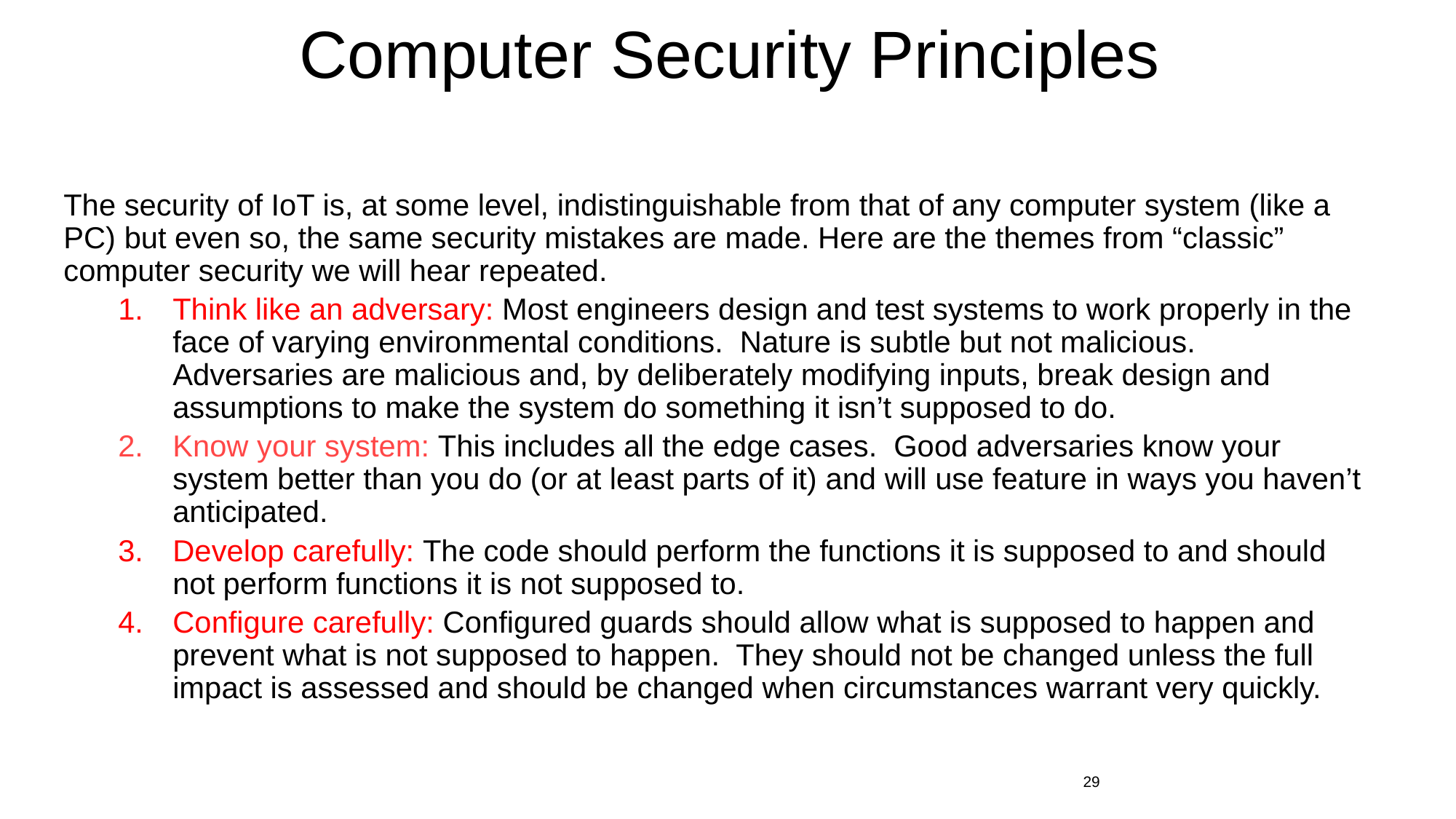

# Computer Security Principles
The security of IoT is, at some level, indistinguishable from that of any computer system (like a PC) but even so, the same security mistakes are made. Here are the themes from “classic” computer security we will hear repeated.
Think like an adversary: Most engineers design and test systems to work properly in the face of varying environmental conditions.  Nature is subtle but not malicious.  Adversaries are malicious and, by deliberately modifying inputs, break design and assumptions to make the system do something it isn’t supposed to do.
Know your system: This includes all the edge cases.  Good adversaries know your system better than you do (or at least parts of it) and will use feature in ways you haven’t anticipated.
Develop carefully: The code should perform the functions it is supposed to and should not perform functions it is not supposed to.
Configure carefully: Configured guards should allow what is supposed to happen and prevent what is not supposed to happen.  They should not be changed unless the full impact is assessed and should be changed when circumstances warrant very quickly.
29